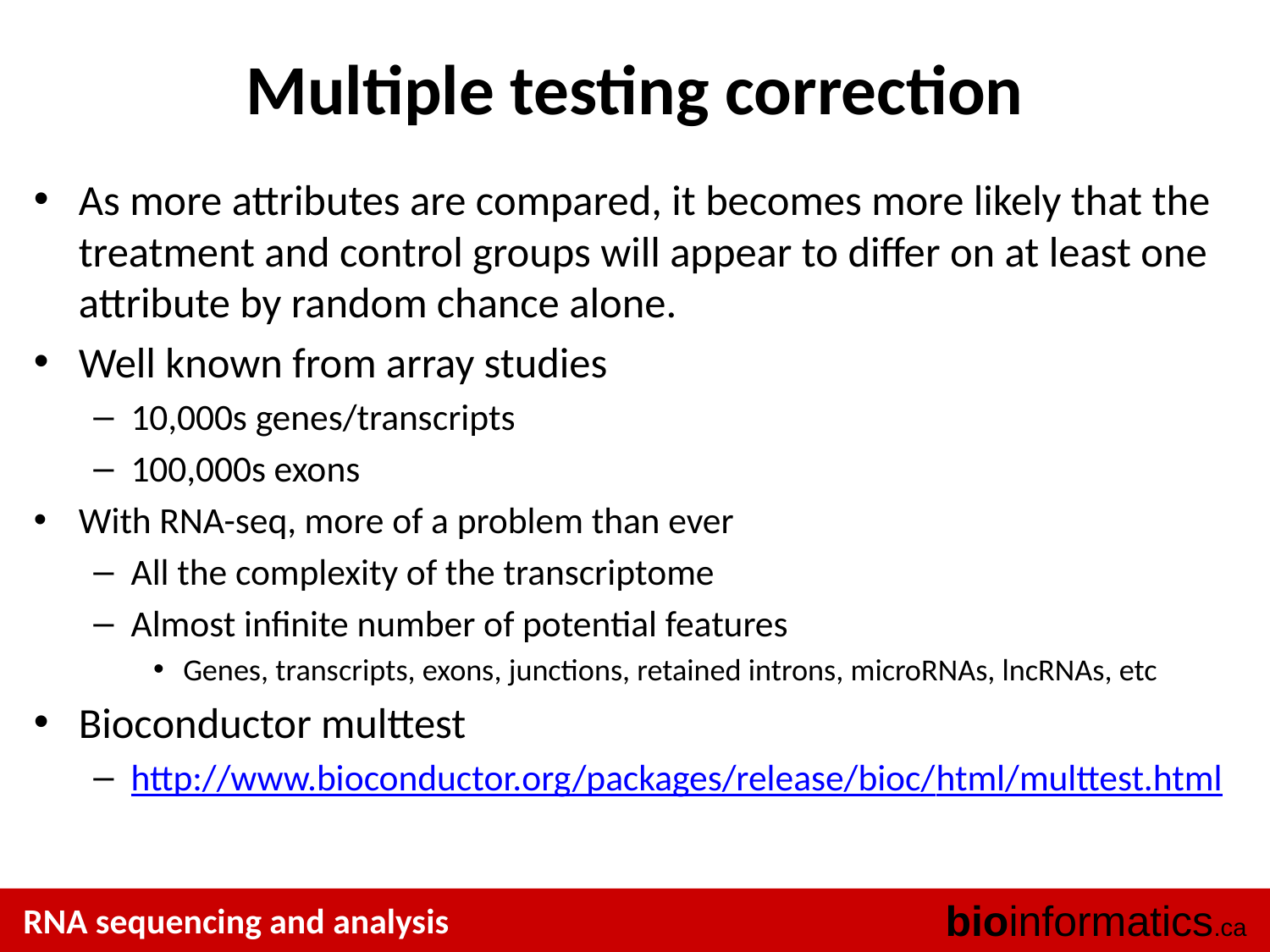

# Multiple testing correction
As more attributes are compared, it becomes more likely that the treatment and control groups will appear to differ on at least one attribute by random chance alone.
Well known from array studies
10,000s genes/transcripts
100,000s exons
With RNA-seq, more of a problem than ever
All the complexity of the transcriptome
Almost infinite number of potential features
Genes, transcripts, exons, junctions, retained introns, microRNAs, lncRNAs, etc
Bioconductor multtest
http://www.bioconductor.org/packages/release/bioc/html/multtest.html